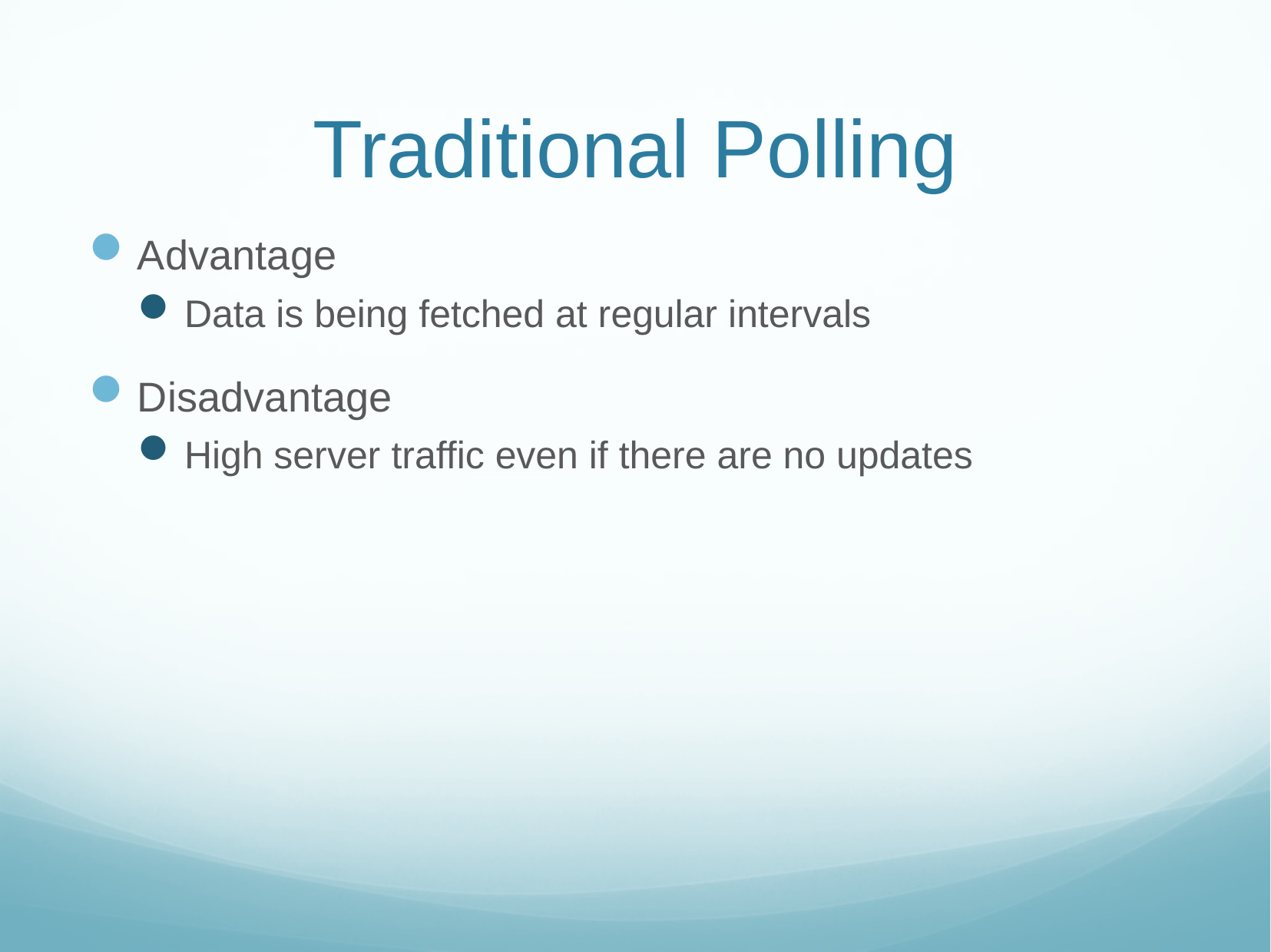

# Traditional Polling
Advantage
Data is being fetched at regular intervals
Disadvantage
High server traffic even if there are no updates